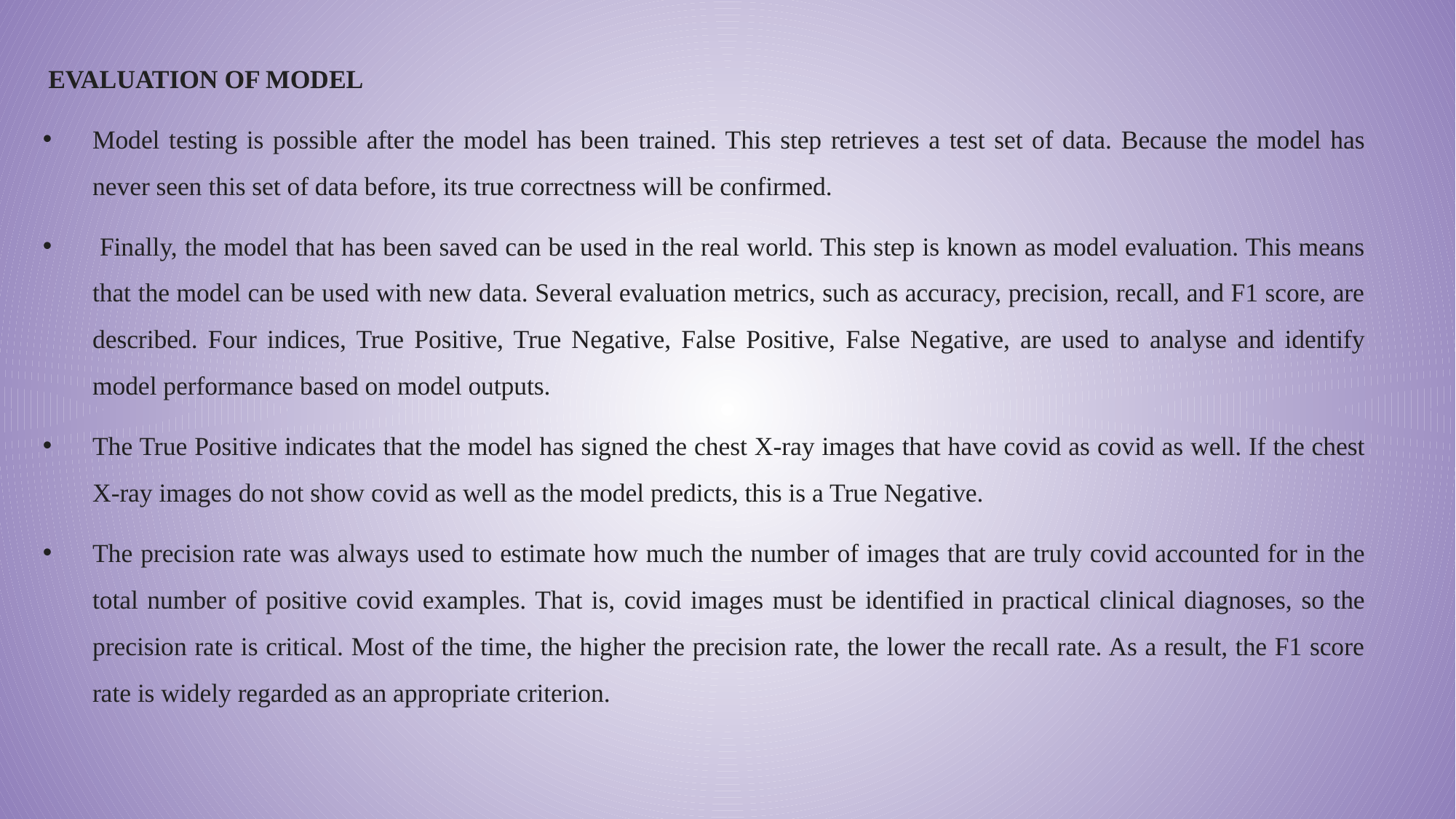

EVALUATION OF MODEL
Model testing is possible after the model has been trained. This step retrieves a test set of data. Because the model has never seen this set of data before, its true correctness will be confirmed.
 Finally, the model that has been saved can be used in the real world. This step is known as model evaluation. This means that the model can be used with new data. Several evaluation metrics, such as accuracy, precision, recall, and F1 score, are described. Four indices, True Positive, True Negative, False Positive, False Negative, are used to analyse and identify model performance based on model outputs.
The True Positive indicates that the model has signed the chest X-ray images that have covid as covid as well. If the chest X-ray images do not show covid as well as the model predicts, this is a True Negative.
The precision rate was always used to estimate how much the number of images that are truly covid accounted for in the total number of positive covid examples. That is, covid images must be identified in practical clinical diagnoses, so the precision rate is critical. Most of the time, the higher the precision rate, the lower the recall rate. As a result, the F1 score rate is widely regarded as an appropriate criterion.